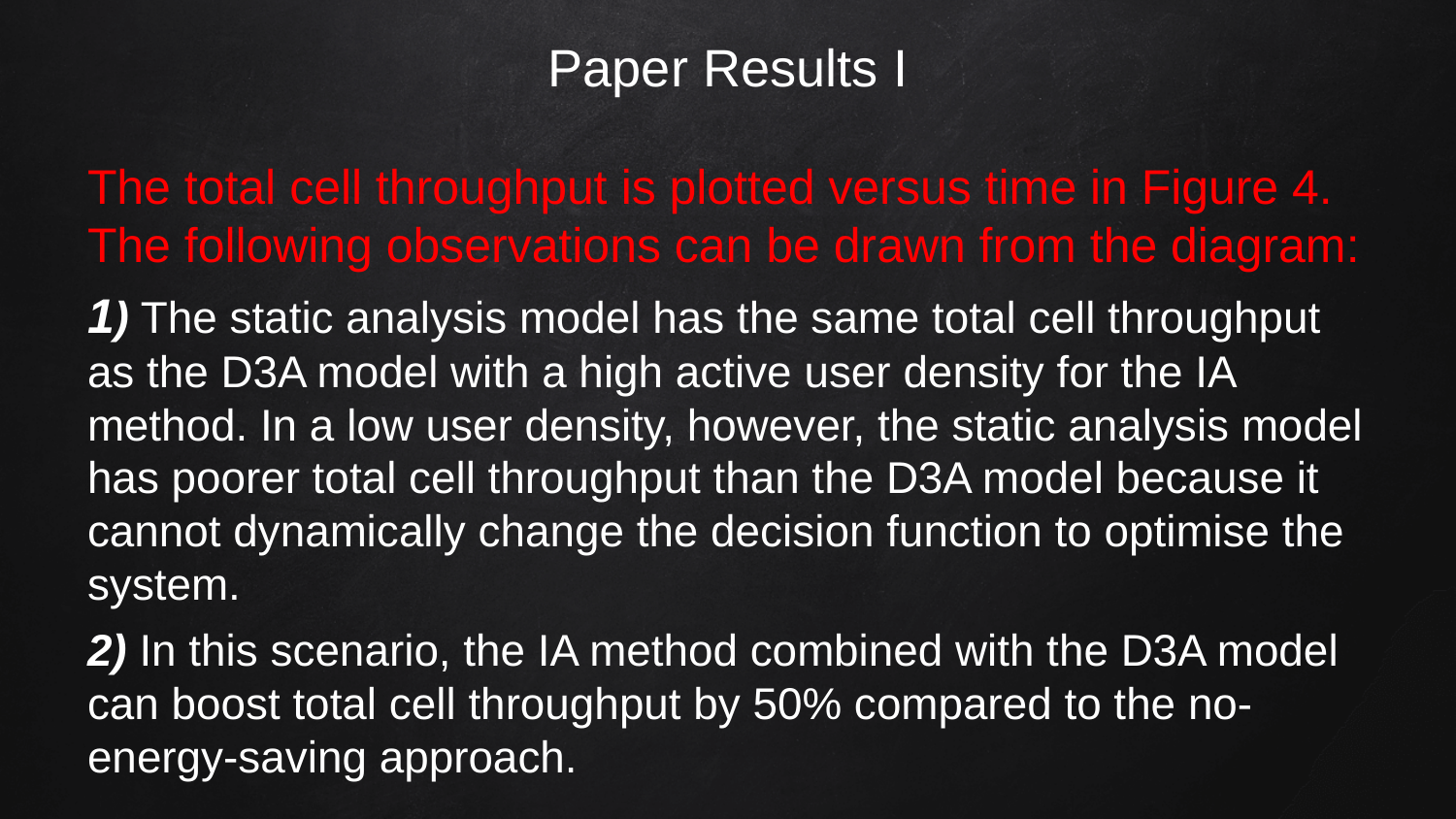

# Paper Results I
The total cell throughput is plotted versus time in Figure 4. The following observations can be drawn from the diagram:
1) The static analysis model has the same total cell throughput as the D3A model with a high active user density for the IA method. In a low user density, however, the static analysis model has poorer total cell throughput than the D3A model because it cannot dynamically change the decision function to optimise the system.
2) In this scenario, the IA method combined with the D3A model can boost total cell throughput by 50% compared to the no-energy-saving approach.
18